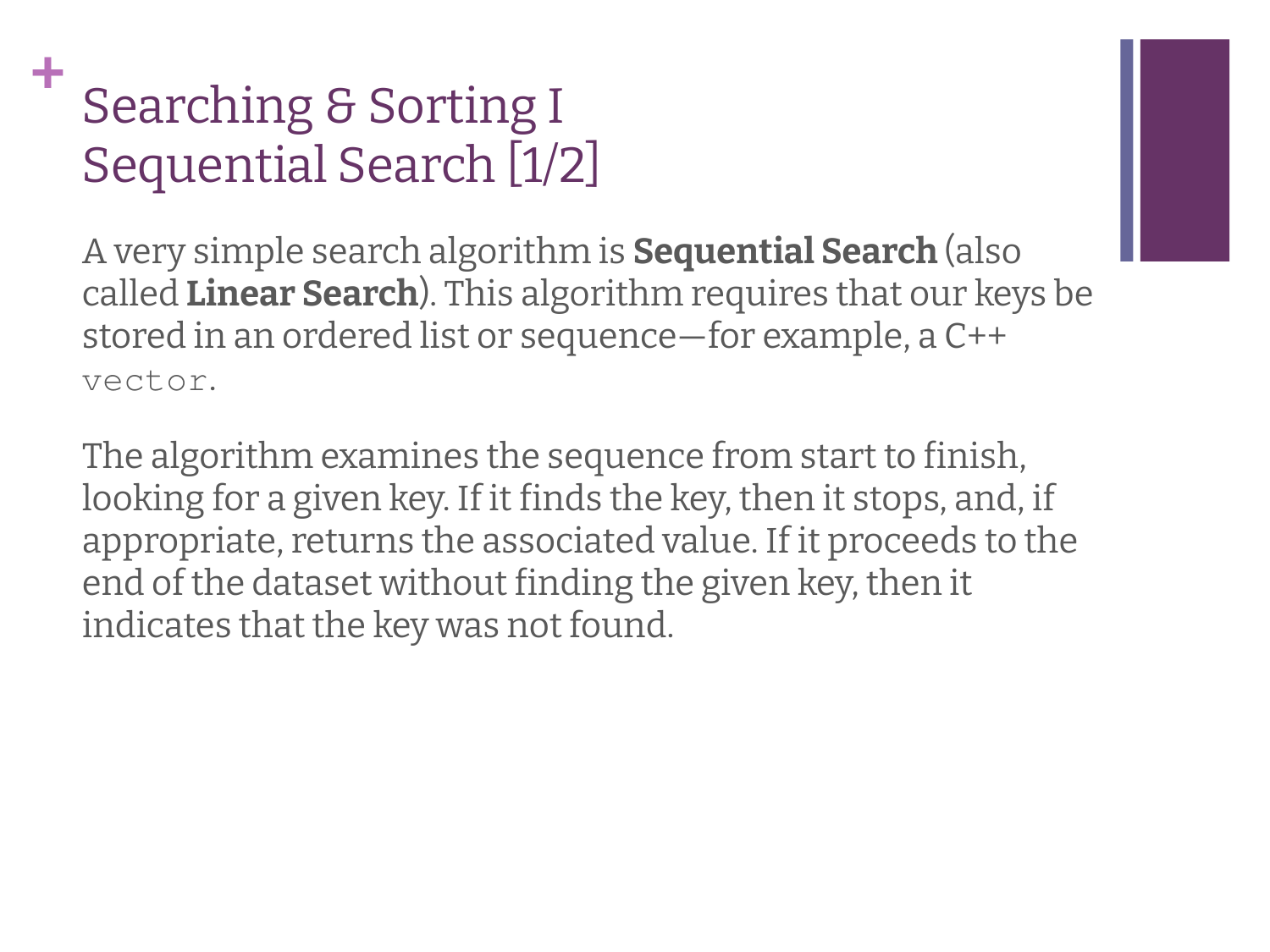

# Searching & Sorting I Sequential Search [1/2]
A very simple search algorithm is Sequential Search (also called Linear Search). This algorithm requires that our keys be stored in an ordered list or sequence—for example, a C++ vector.
The algorithm examines the sequence from start to finish, looking for a given key. If it finds the key, then it stops, and, if appropriate, returns the associated value. If it proceeds to the end of the dataset without finding the given key, then it indicates that the key was not found.